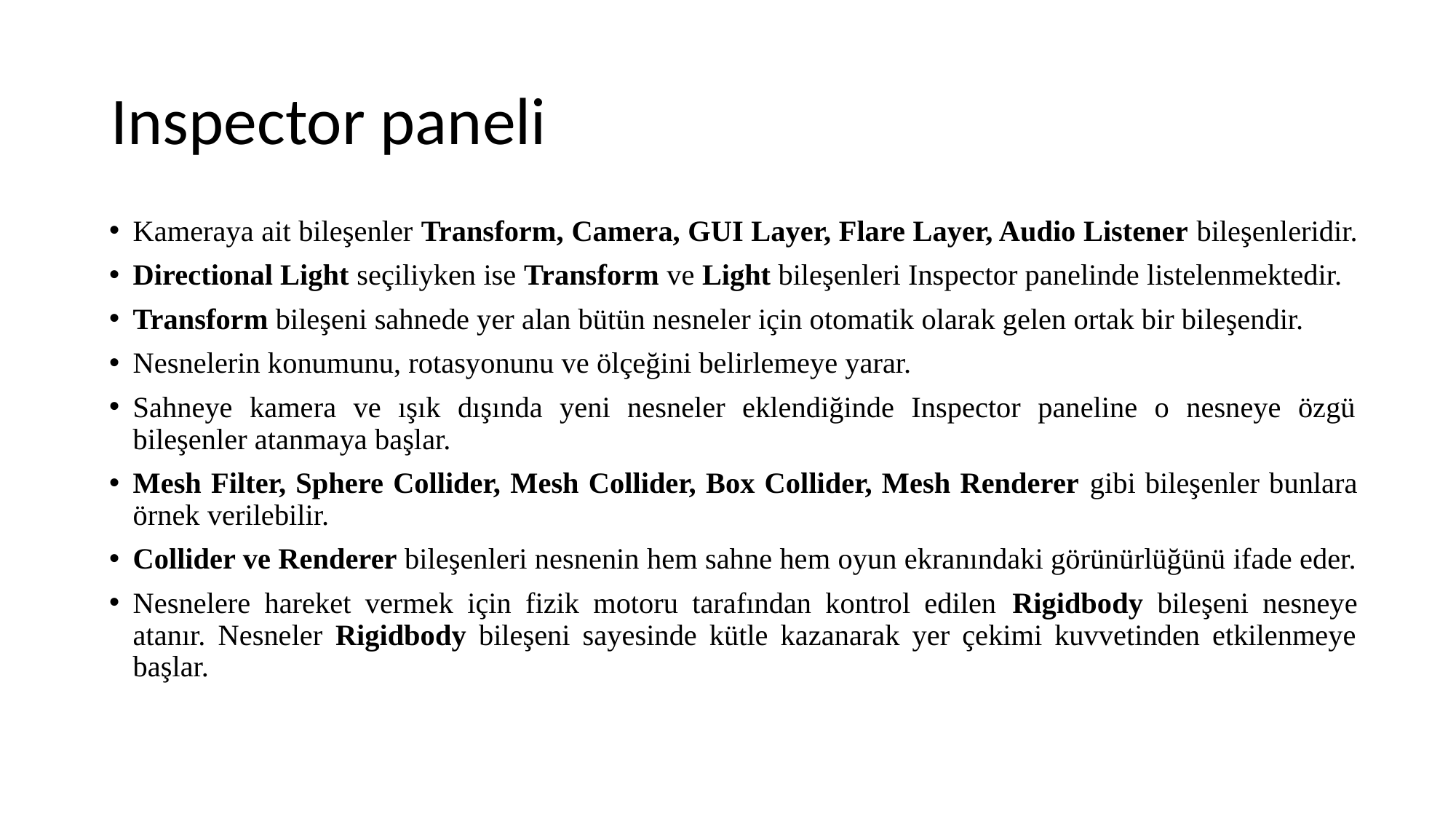

# Inspector paneli
Kameraya ait bileşenler Transform, Camera, GUI Layer, Flare Layer, Audio Listener bileşenleridir.
Directional Light seçiliyken ise Transform ve Light bileşenleri Inspector panelinde listelenmektedir.
Transform bileşeni sahnede yer alan bütün nesneler için otomatik olarak gelen ortak bir bileşendir.
Nesnelerin konumunu, rotasyonunu ve ölçeğini belirlemeye yarar.
Sahneye kamera ve ışık dışında yeni nesneler eklendiğinde Inspector paneline o nesneye özgü bileşenler atanmaya başlar.
Mesh Filter, Sphere Collider, Mesh Collider, Box Collider, Mesh Renderer gibi bileşenler bunlara örnek verilebilir.
Collider ve Renderer bileşenleri nesnenin hem sahne hem oyun ekranındaki görünürlüğünü ifade eder.
Nesnelere hareket vermek için fizik motoru tarafından kontrol edilen Rigidbody bileşeni nesneye atanır. Nesneler Rigidbody bileşeni sayesinde kütle kazanarak yer çekimi kuvvetinden etkilenmeye başlar.